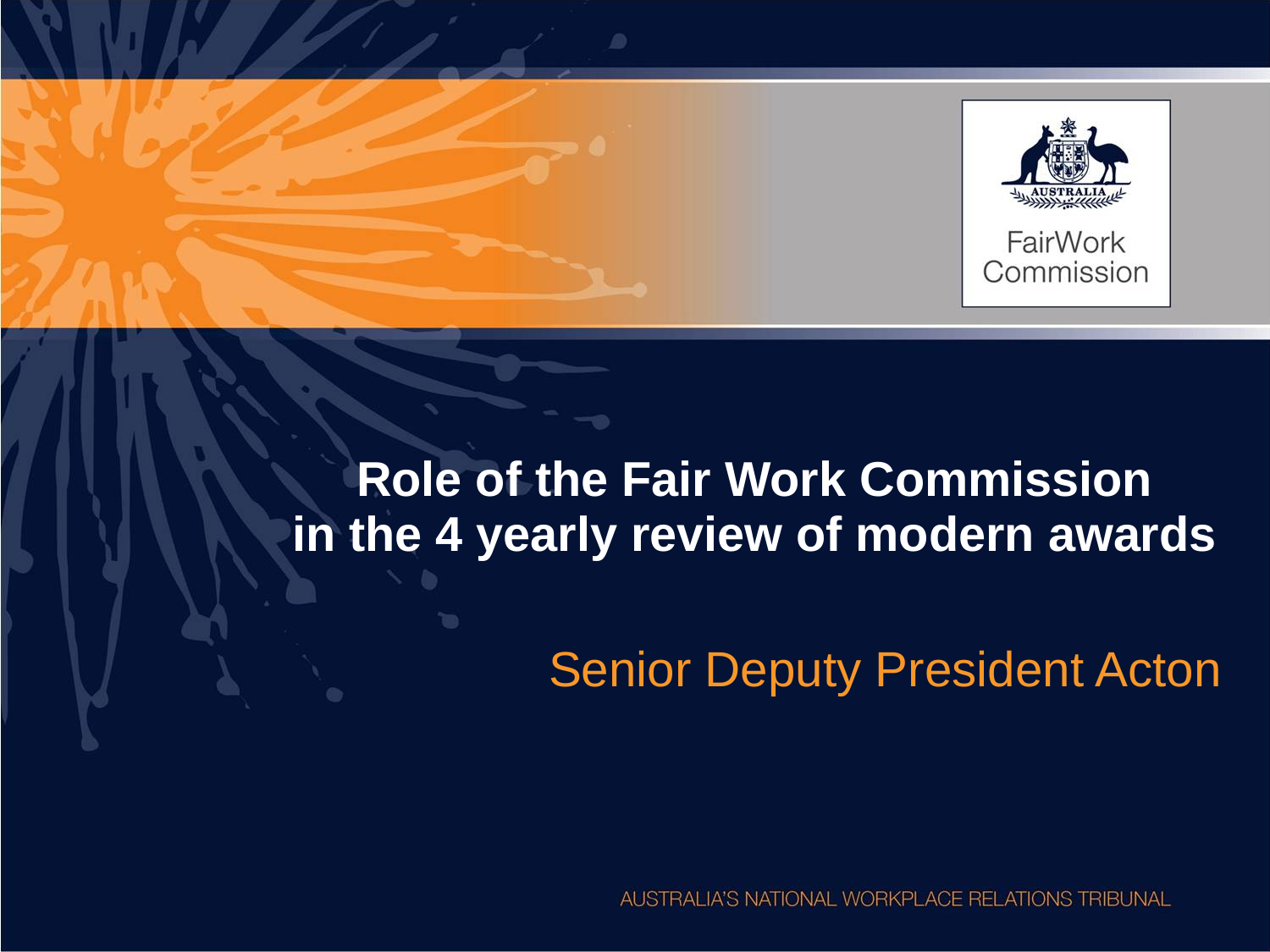

Role of the Fair Work Commission
in the 4 yearly review of modern awards

Senior Deputy President Acton